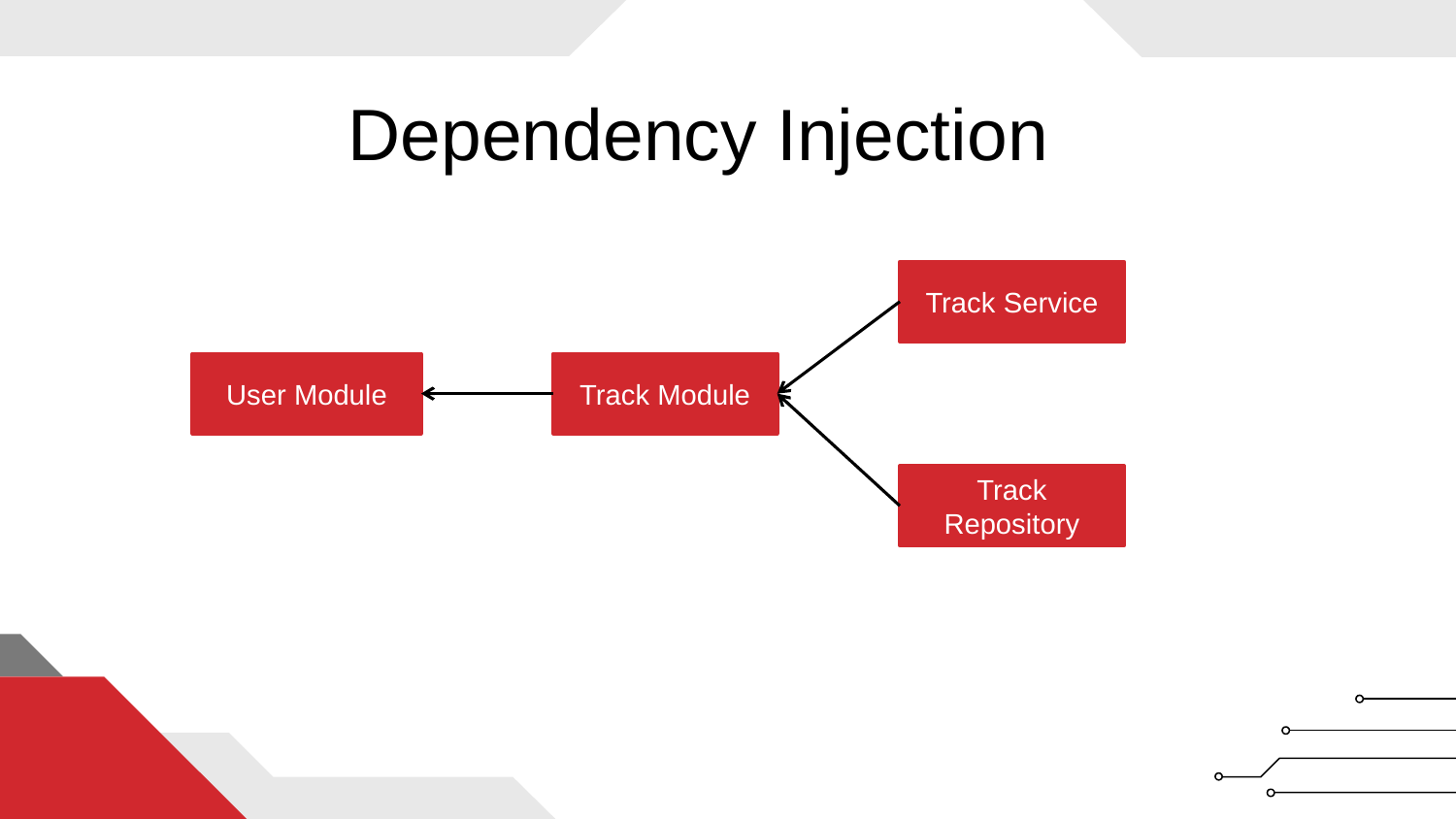

# Dependency Injection
Track Service
User Module
Track Module
Track Repository